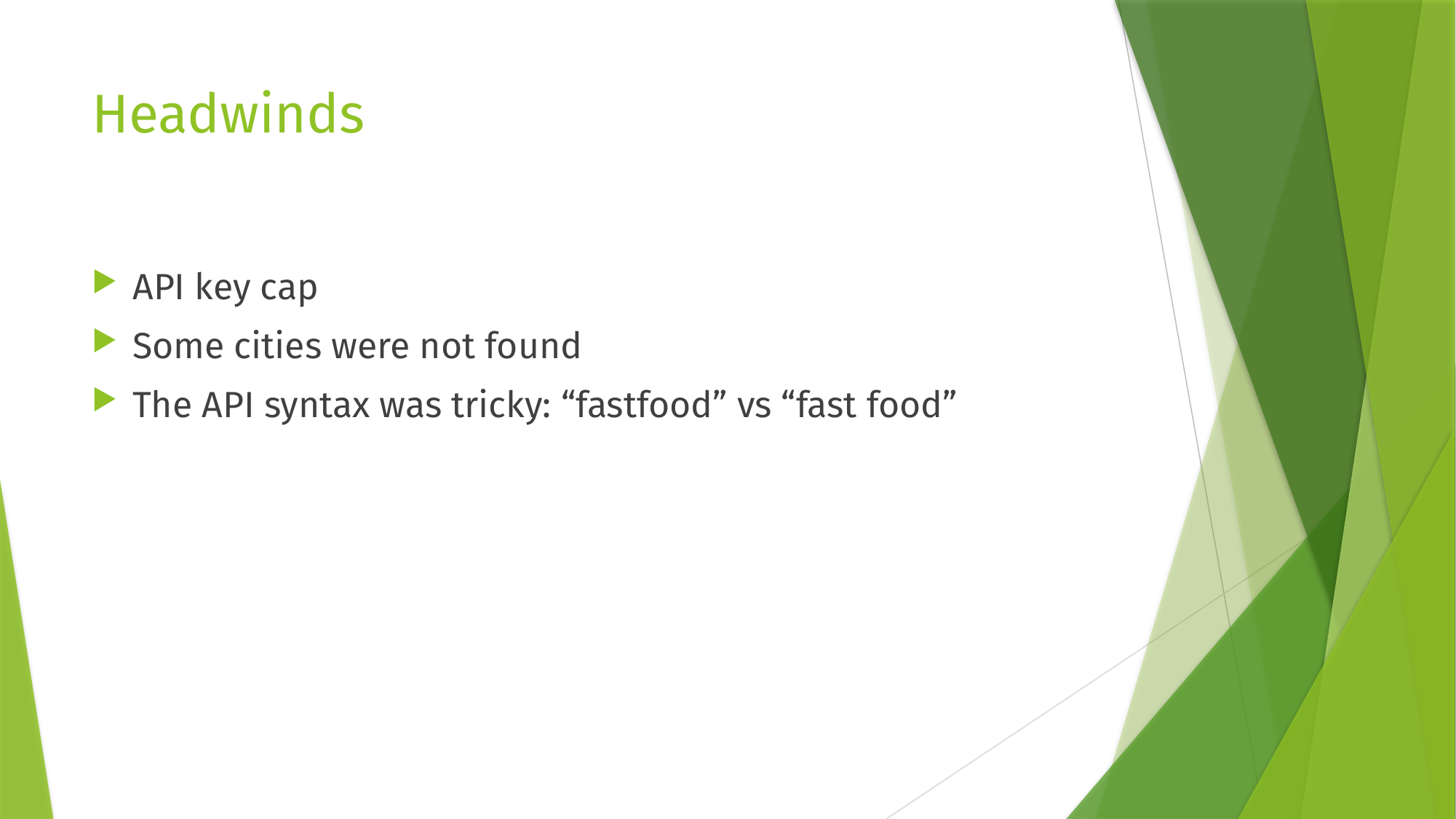

# Headwinds
API key cap
Some cities were not found
The API syntax was tricky: “fastfood” vs “fast food”